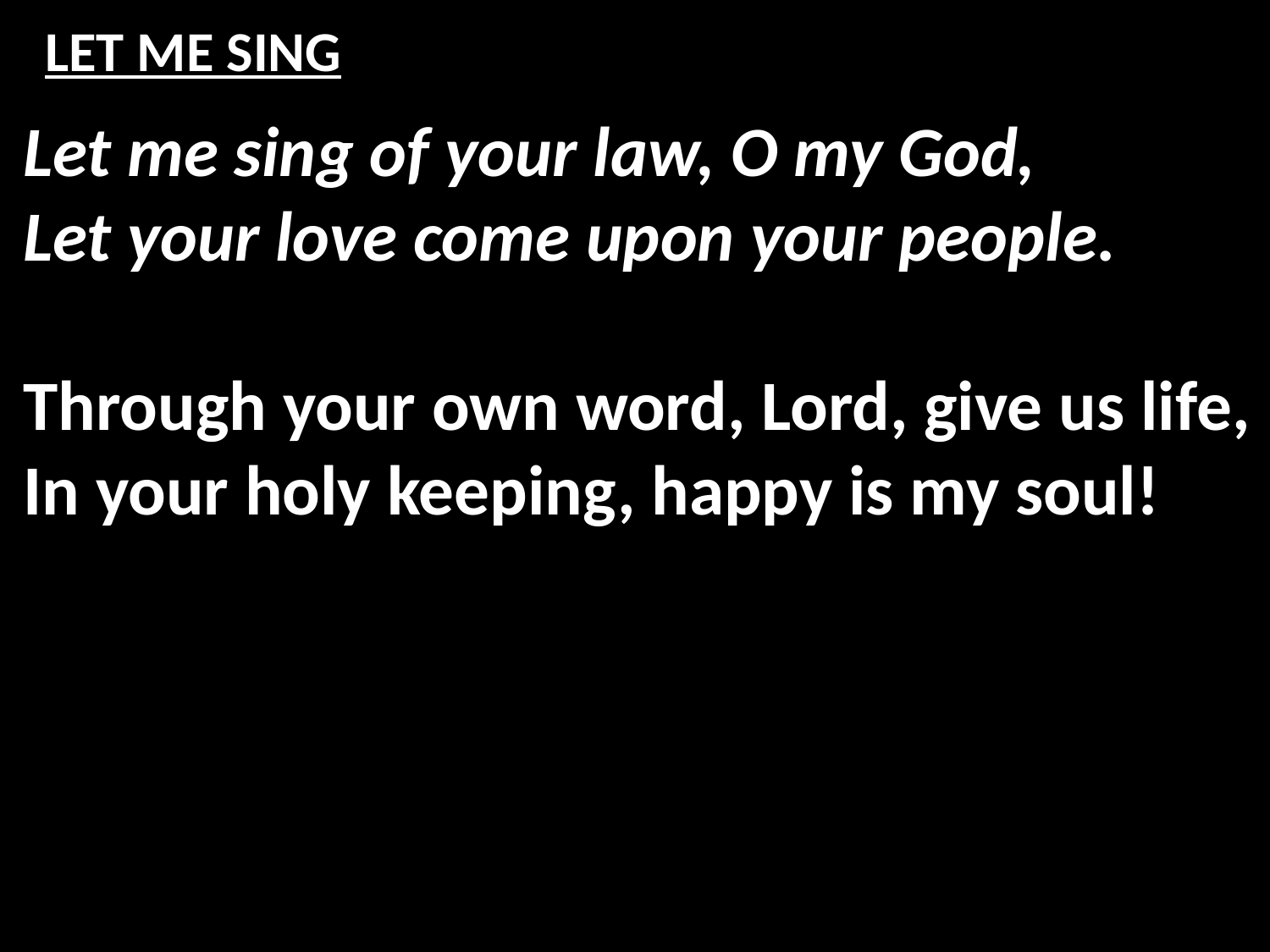

# LET ME SING
Let me sing of your law, O my God,
Let your love come upon your people.

Through your own word, Lord, give us life,
In your holy keeping, happy is my soul!